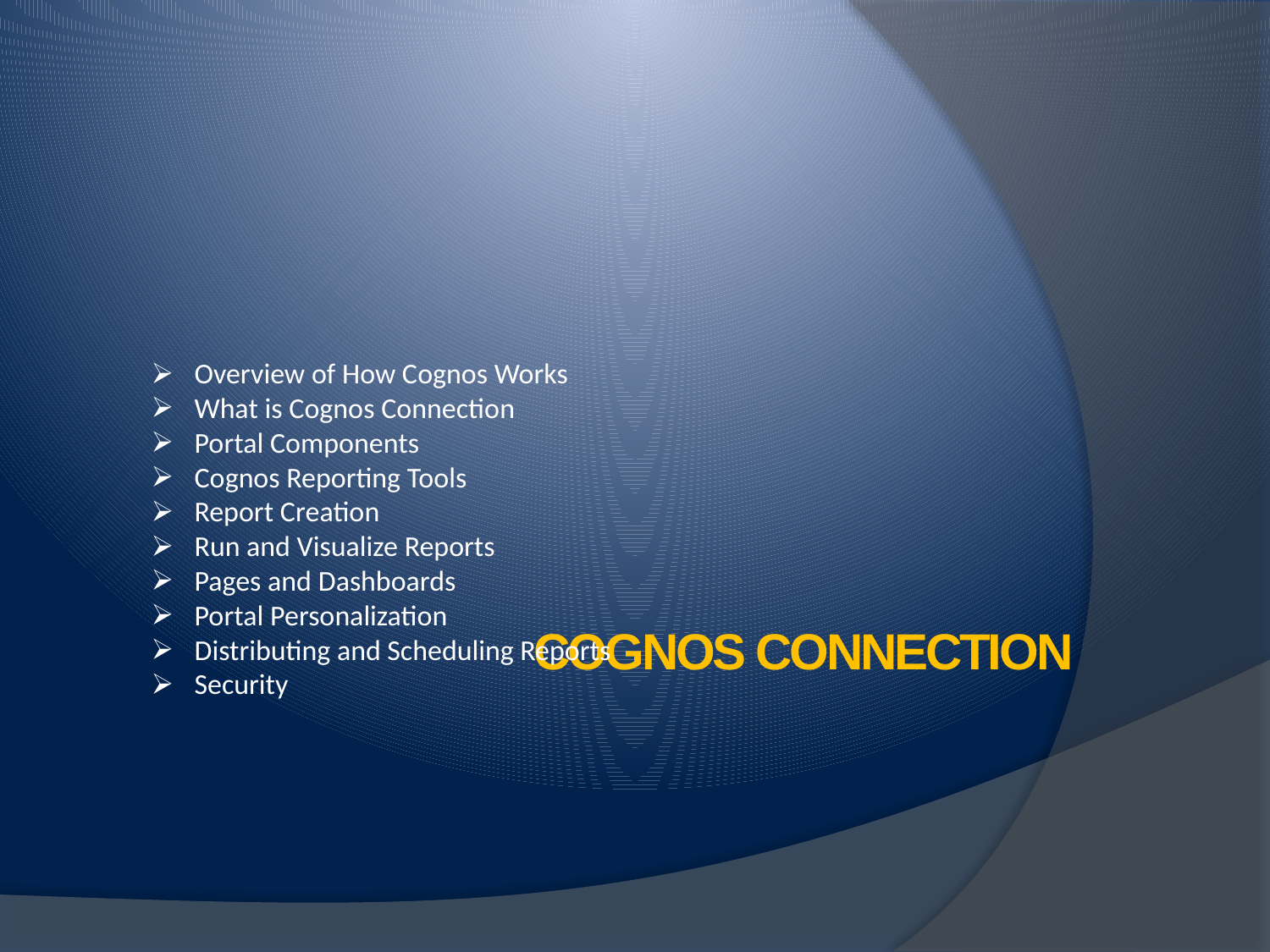

Overview of How Cognos Works
What is Cognos Connection
Portal Components
Cognos Reporting Tools
Report Creation
Run and Visualize Reports
Pages and Dashboards
Portal Personalization
Distributing and Scheduling Reports
Security

# Cognos Connection